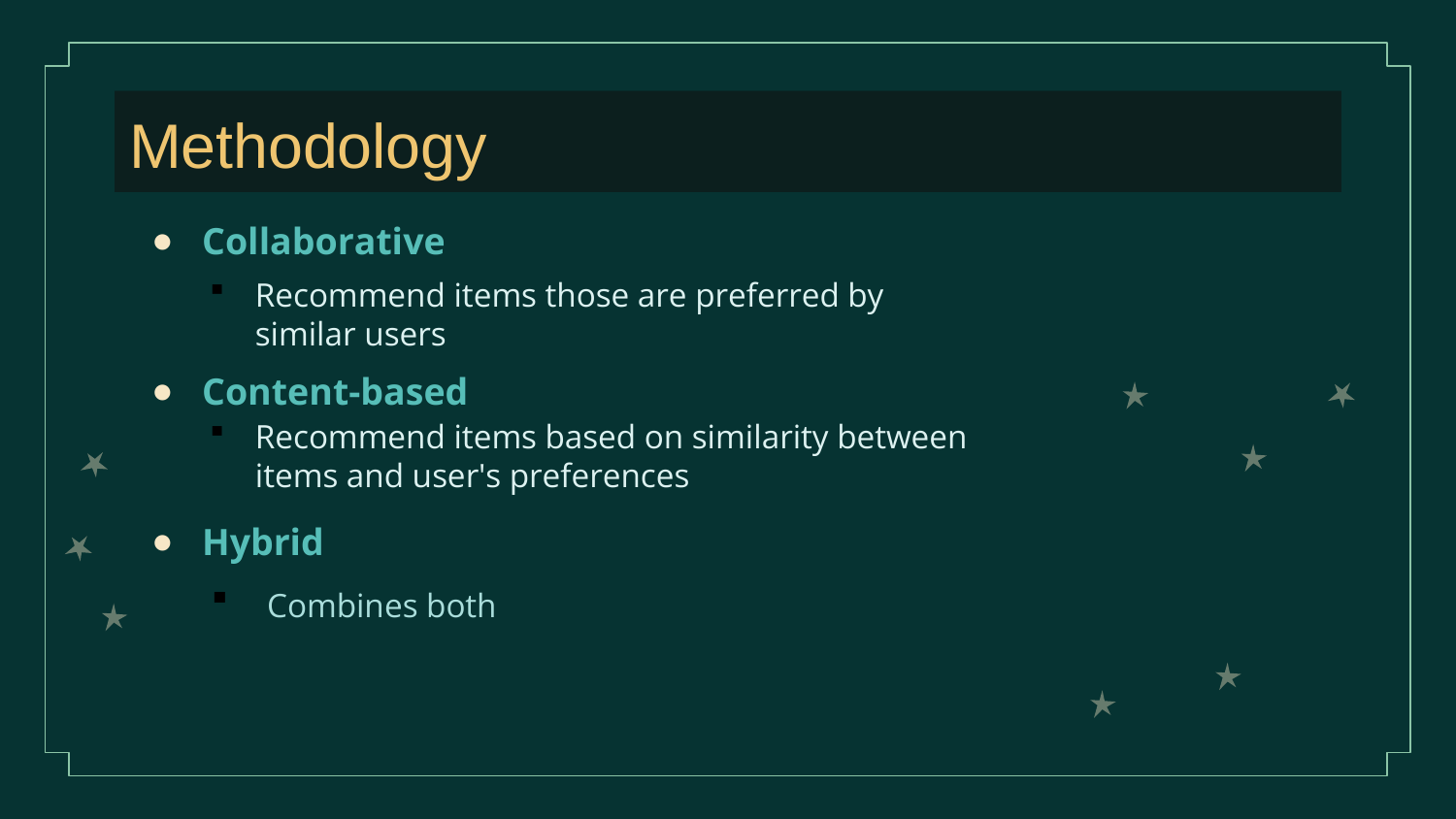

# Methodology
Collaborative

Content-based

Hybrid

Recommend items those are preferred by similar users

Recommend items based on similarity between items and user's preferences
 Combines both